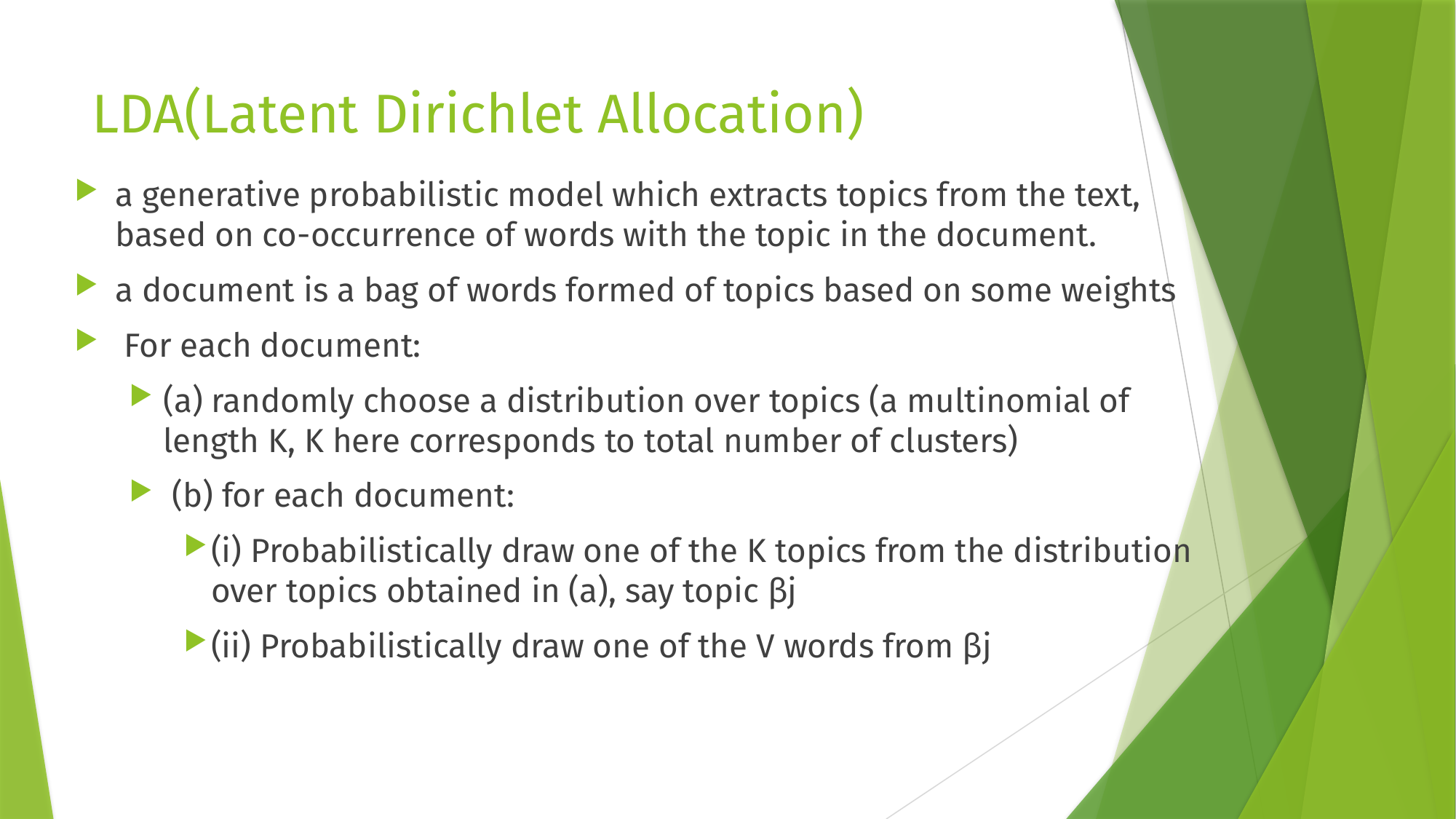

# LDA(Latent Dirichlet Allocation)
a generative probabilistic model which extracts topics from the text, based on co-occurrence of words with the topic in the document.
a document is a bag of words formed of topics based on some weights
 For each document:
(a) randomly choose a distribution over topics (a multinomial of length K, K here corresponds to total number of clusters)
 (b) for each document:
(i) Probabilistically draw one of the K topics from the distribution over topics obtained in (a), say topic βj
(ii) Probabilistically draw one of the V words from βj